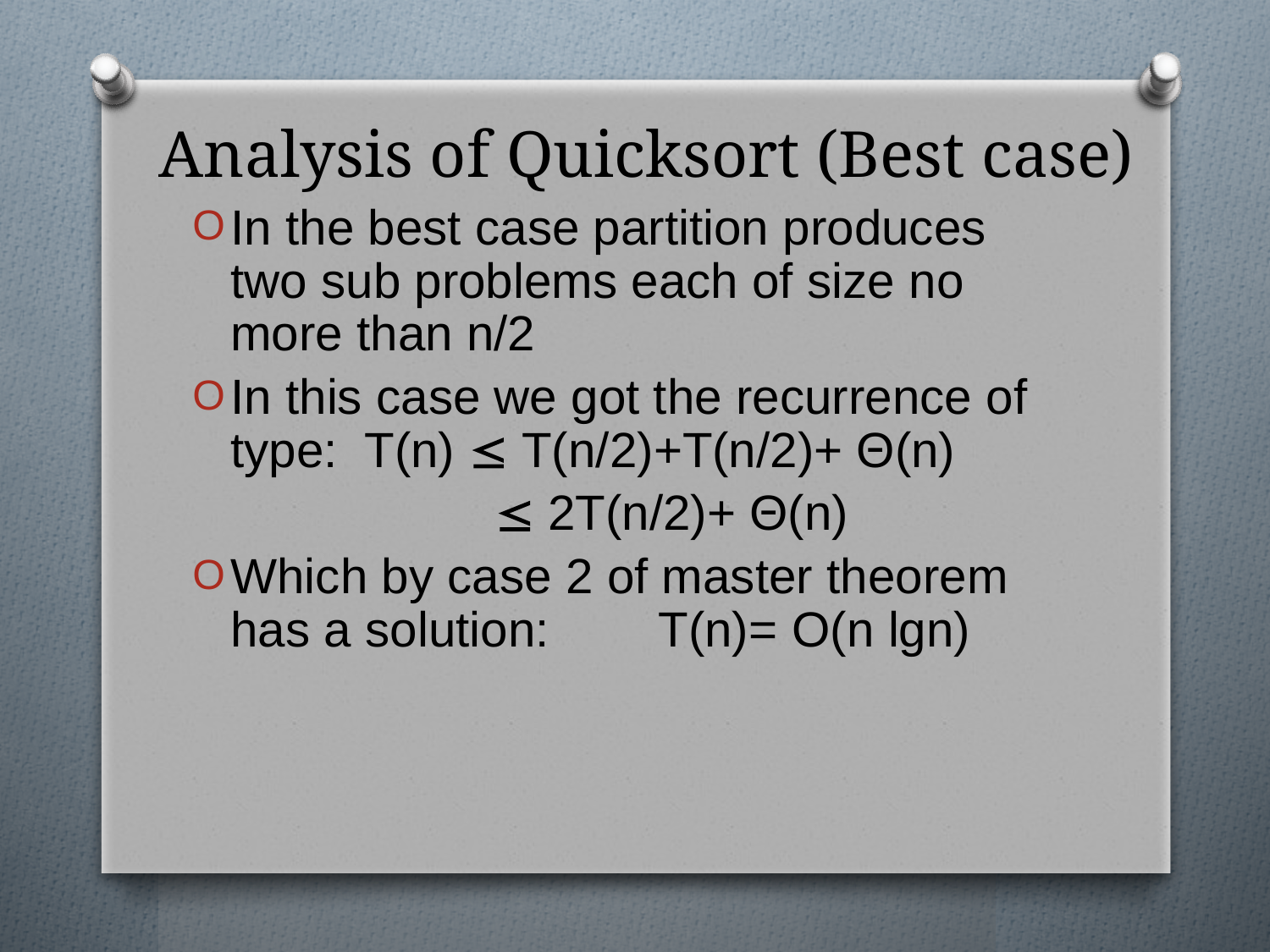

# Analysis of Quicksort (Best case)
In the best case partition produces two sub problems each of size no more than n/2
In this case we got the recurrence of type:  T(n) ≤ T(n/2)+T(n/2)+ Θ(n)
                      ≤ 2T(n/2)+ Θ(n)
Which by case 2 of master theorem  has a solution:        T(n)= Ο(n lgn)